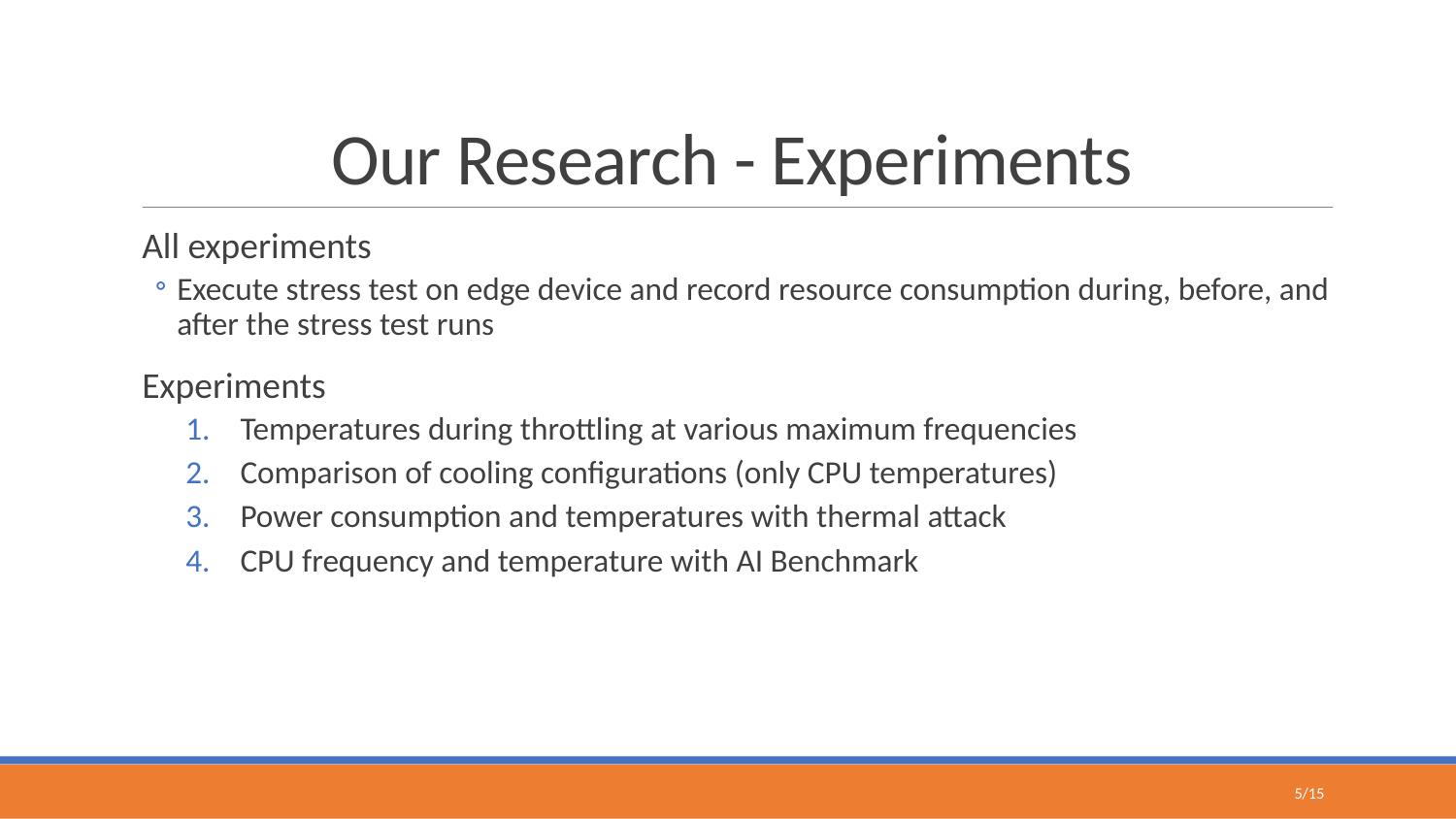

# Our Research - Experiments
All experiments
Execute stress test on edge device and record resource consumption during, before, and after the stress test runs
Experiments
Temperatures during throttling at various maximum frequencies
Comparison of cooling configurations (only CPU temperatures)
Power consumption and temperatures with thermal attack
CPU frequency and temperature with AI Benchmark
5/15